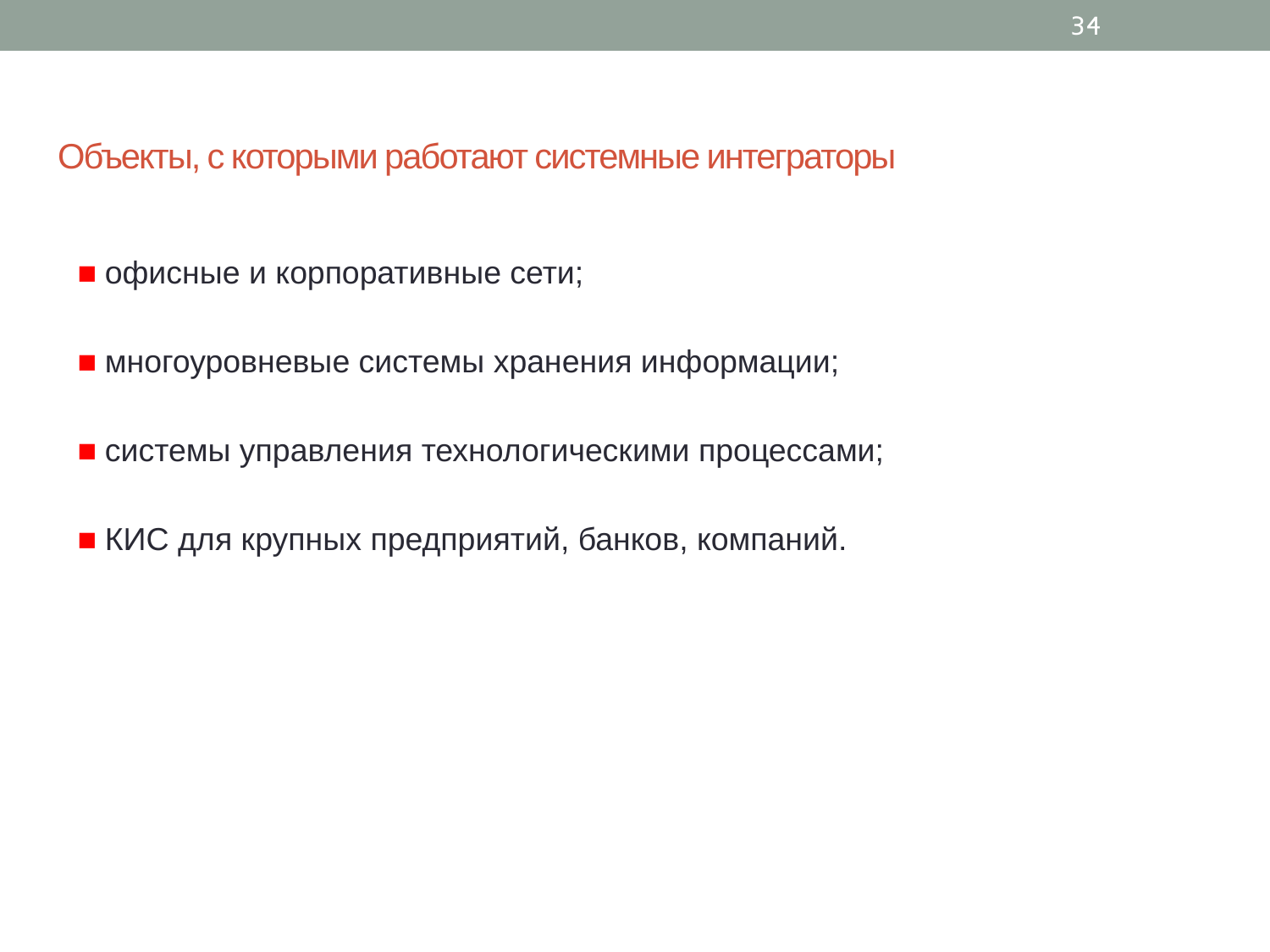

34
Объекты, с которыми работают системные интеграторы
■ офисные и корпоративные сети;

■ многоуровневые системы хранения информации;

■ системы управления технологическими процессами;

■ КИС для крупных предприятий, банков, компаний.